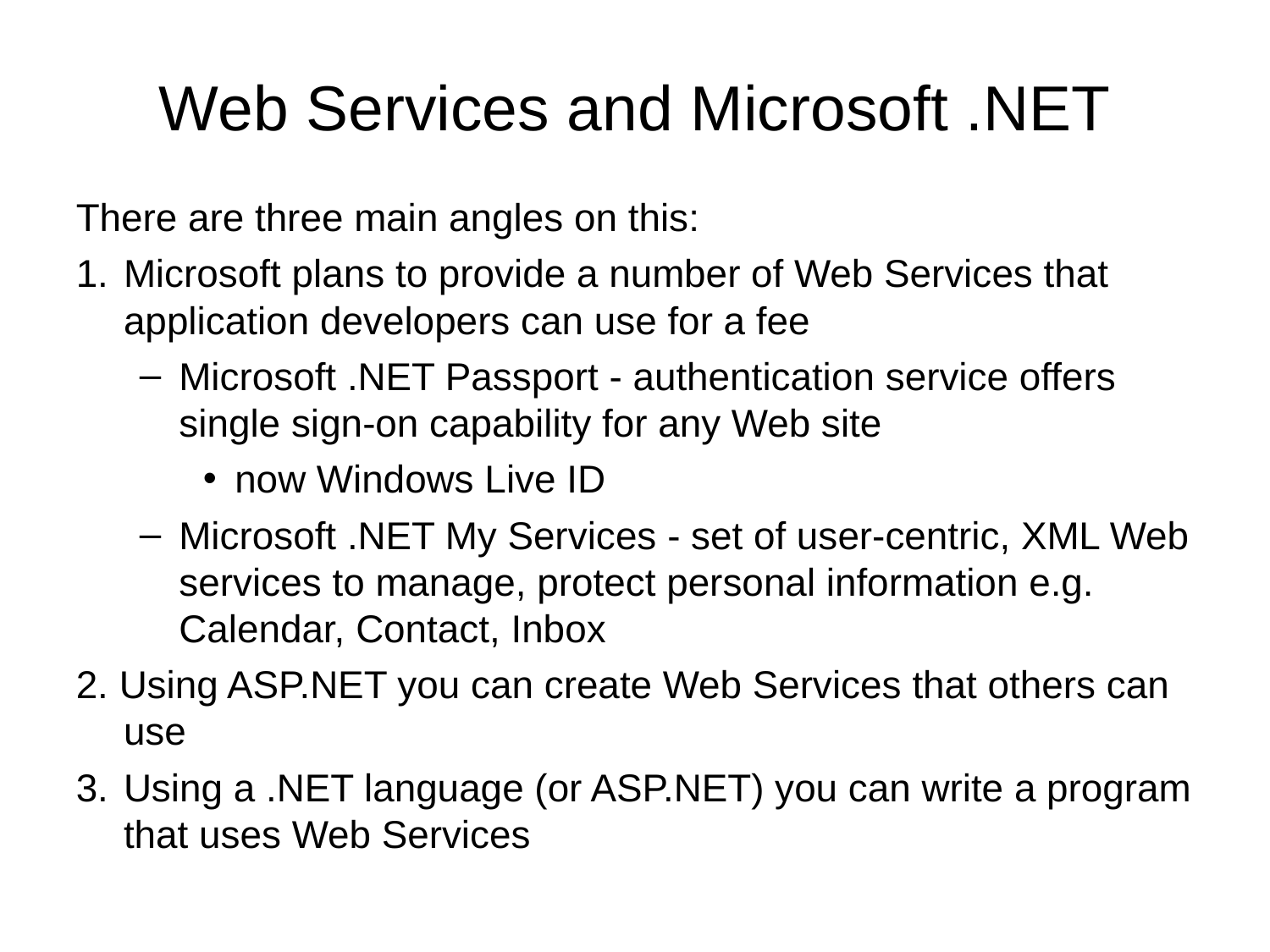

# Web Services and Microsoft .NET
There are three main angles on this:
1.	Microsoft plans to provide a number of Web Services that application developers can use for a fee
Microsoft .NET Passport - authentication service offers single sign-on capability for any Web site
now Windows Live ID
Microsoft .NET My Services - set of user-centric, XML Web services to manage, protect personal information e.g. Calendar, Contact, Inbox
2. Using ASP.NET you can create Web Services that others can use
3.	Using a .NET language (or ASP.NET) you can write a program that uses Web Services